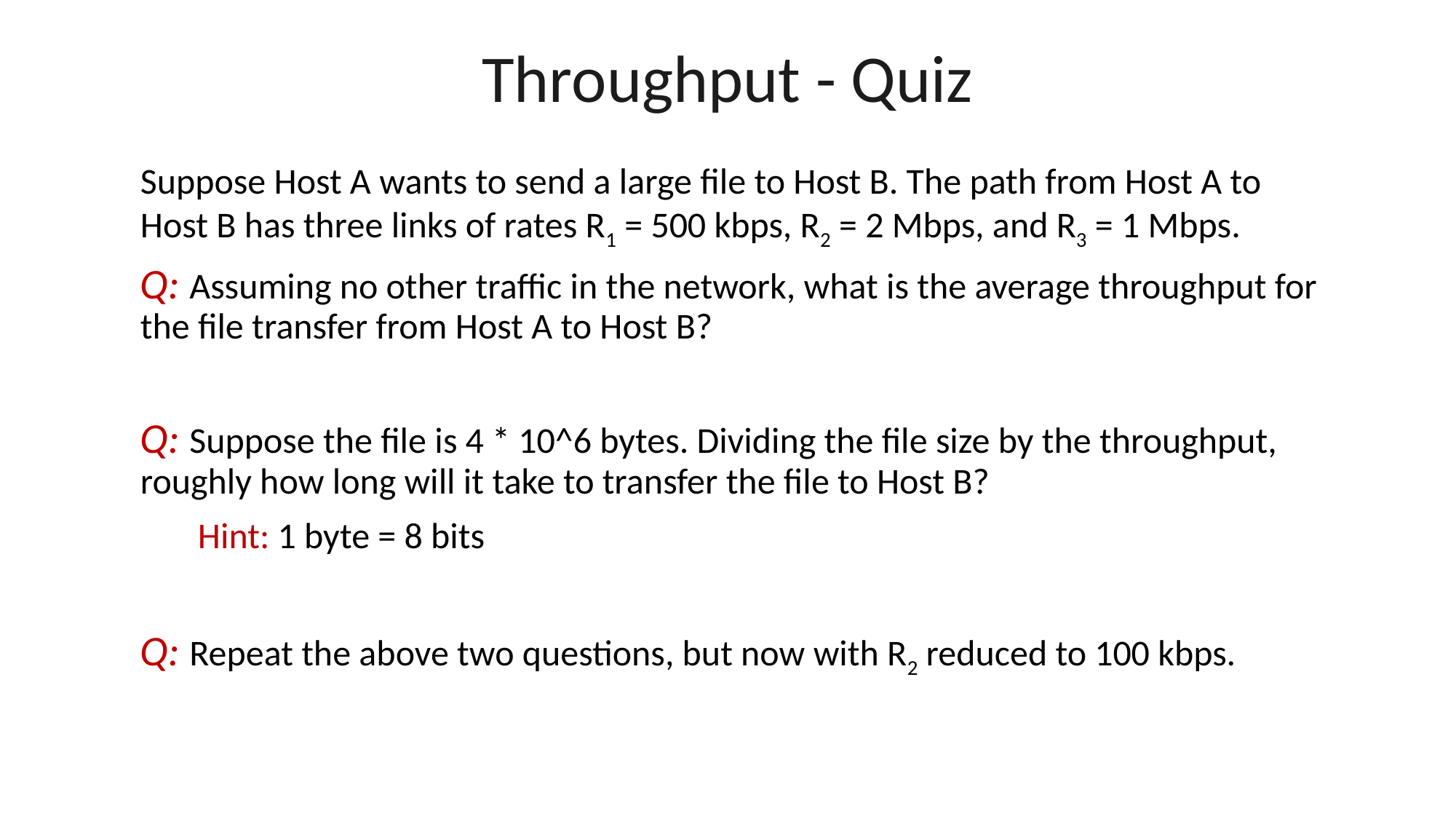

# Throughput - Quiz
Suppose Host A wants to send a large file to Host B. The path from Host A to Host B has three links of rates R1 = 500 kbps, R2 = 2 Mbps, and R3 = 1 Mbps.
Q: Assuming no other traffic in the network, what is the average throughput for the file transfer from Host A to Host B?

Q: Suppose the file is 4 * 10^6 bytes. Dividing the file size by the throughput, roughly how long will it take to transfer the file to Host B?
       Hint: 1 byte = 8 bits

Q: Repeat the above two questions, but now with R2 reduced to 100 kbps.